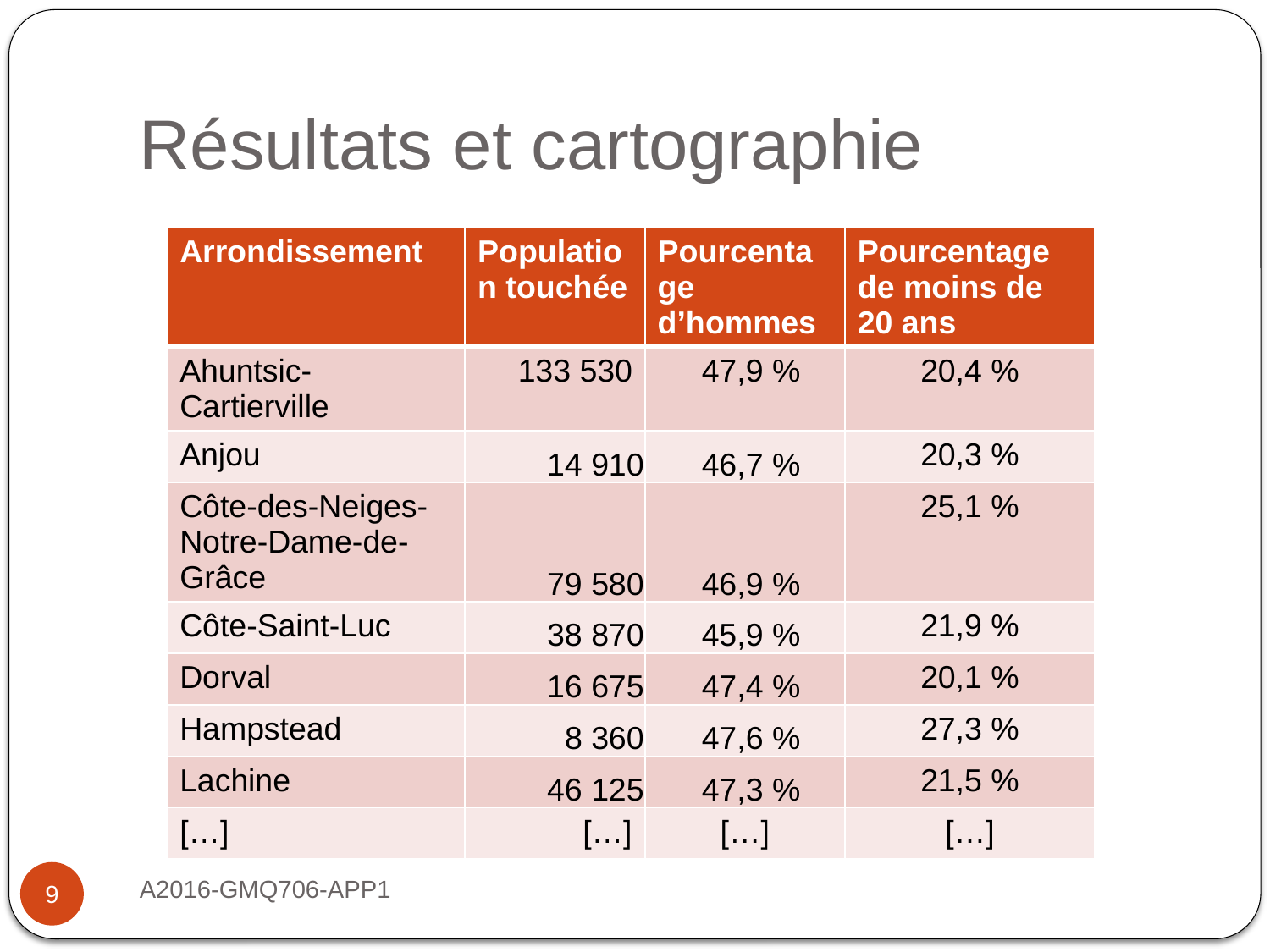

# Résultats et cartographie
| Arrondissement | Population touchée | Pourcentage d’hommes | Pourcentage de moins de 20 ans |
| --- | --- | --- | --- |
| Ahuntsic-Cartierville | 133 530 | 47,9 % | 20,4 % |
| Anjou | 14 910 | 46,7 % | 20,3 % |
| Côte-des-Neiges-Notre-Dame-de-Grâce | 79 580 | 46,9 % | 25,1 % |
| Côte-Saint-Luc | 38 870 | 45,9 % | 21,9 % |
| Dorval | 16 675 | 47,4 % | 20,1 % |
| Hampstead | 8 360 | 47,6 % | 27,3 % |
| Lachine | 46 125 | 47,3 % | 21,5 % |
| […] | […] | […] | […] |
A2016-GMQ706-APP1
9